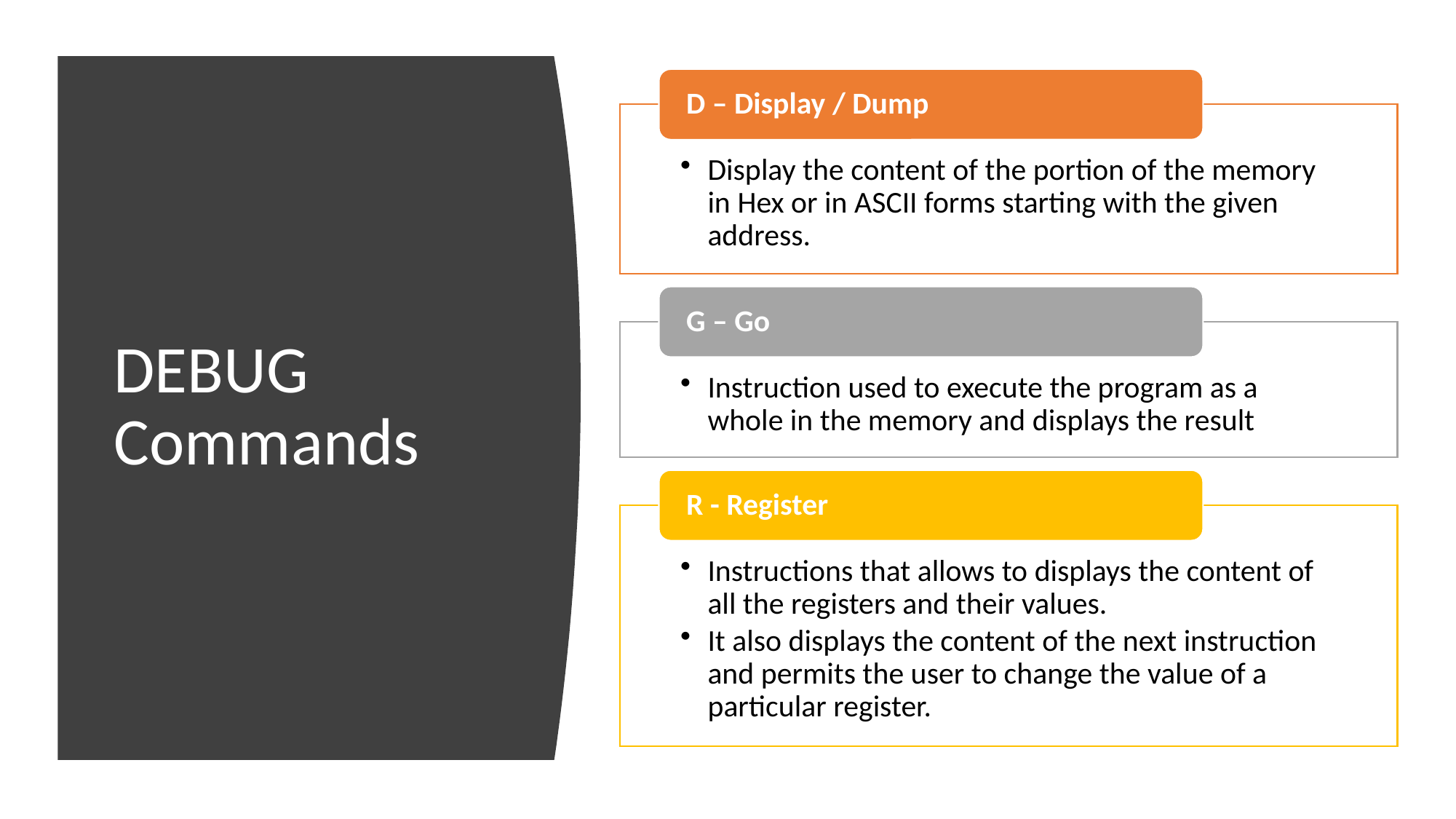

Display the content of the portion of the memory in Hex or in ASCII forms starting with the given address.
D – Display / Dump
Instruction used to execute the program as a whole in the memory and displays the result
G – Go
Instructions that allows to displays the content of all the registers and their values.
It also displays the content of the next instruction and permits the user to change the value of a particular register.
R - Register

# DEBUG Commands